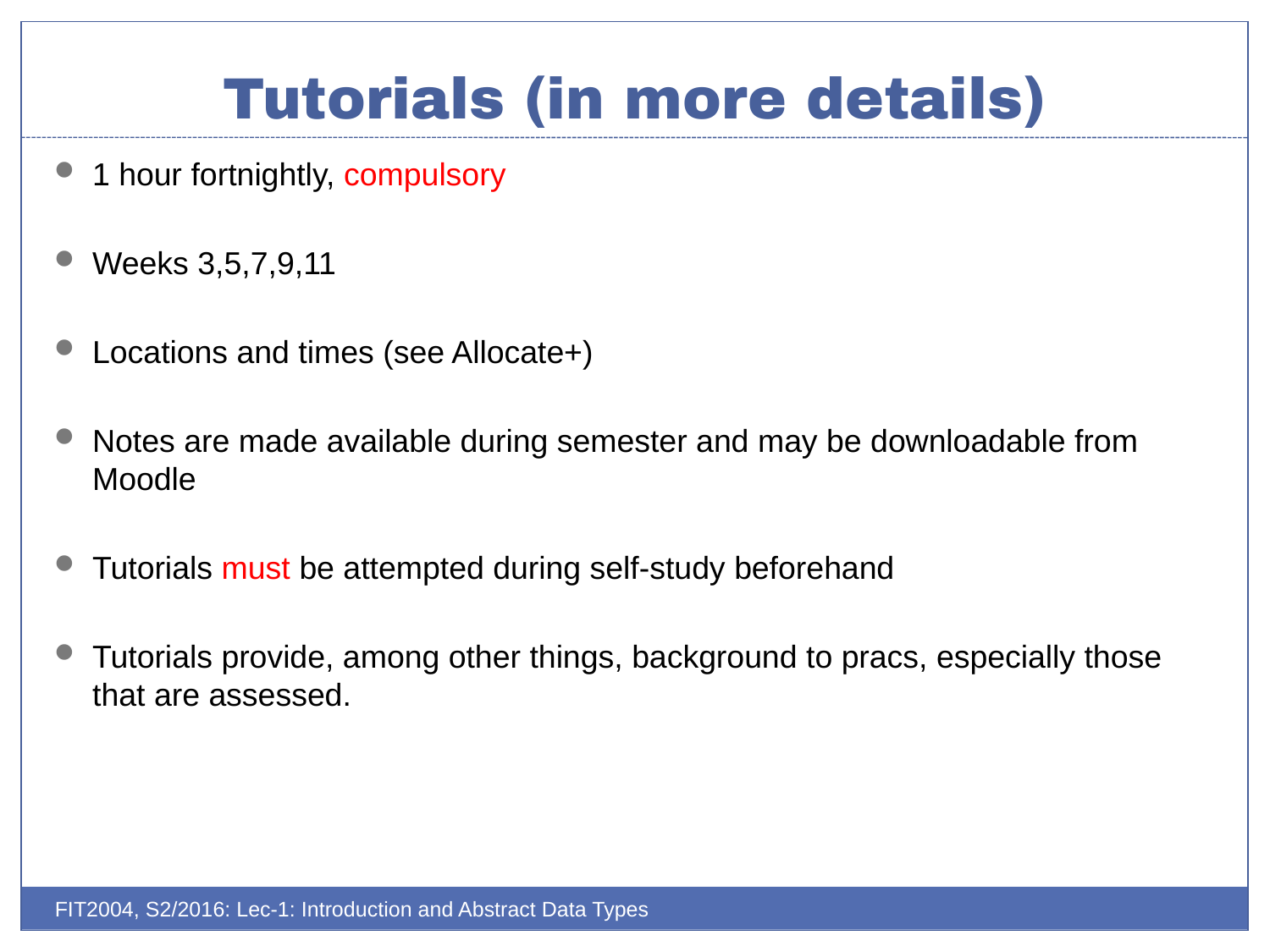

# Tutorials (in more details)
1 hour fortnightly, compulsory

Weeks 3,5,7,9,11

Locations and times (see Allocate+)

Notes are made available during semester and may be downloadable from Moodle

Tutorials must be attempted during self-study beforehand

Tutorials provide, among other things, background to pracs, especially those that are assessed.
FIT2004, S2/2016: Lec-1: Introduction and Abstract Data Types